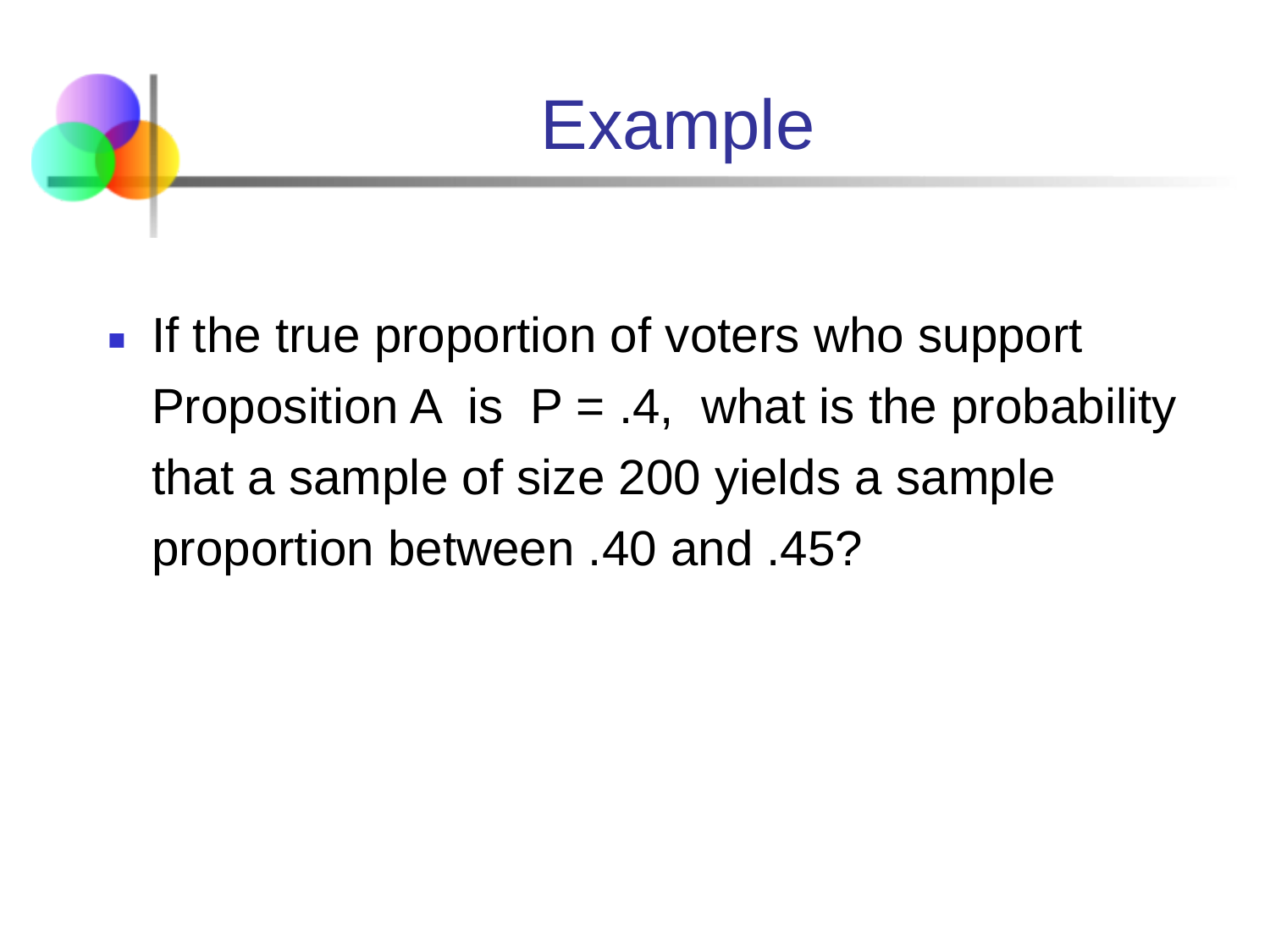

# Example
If the true proportion of voters who support Proposition A  is  P = .4,  what is the probability that a sample of size 200 yields a sample proportion between .40 and .45?